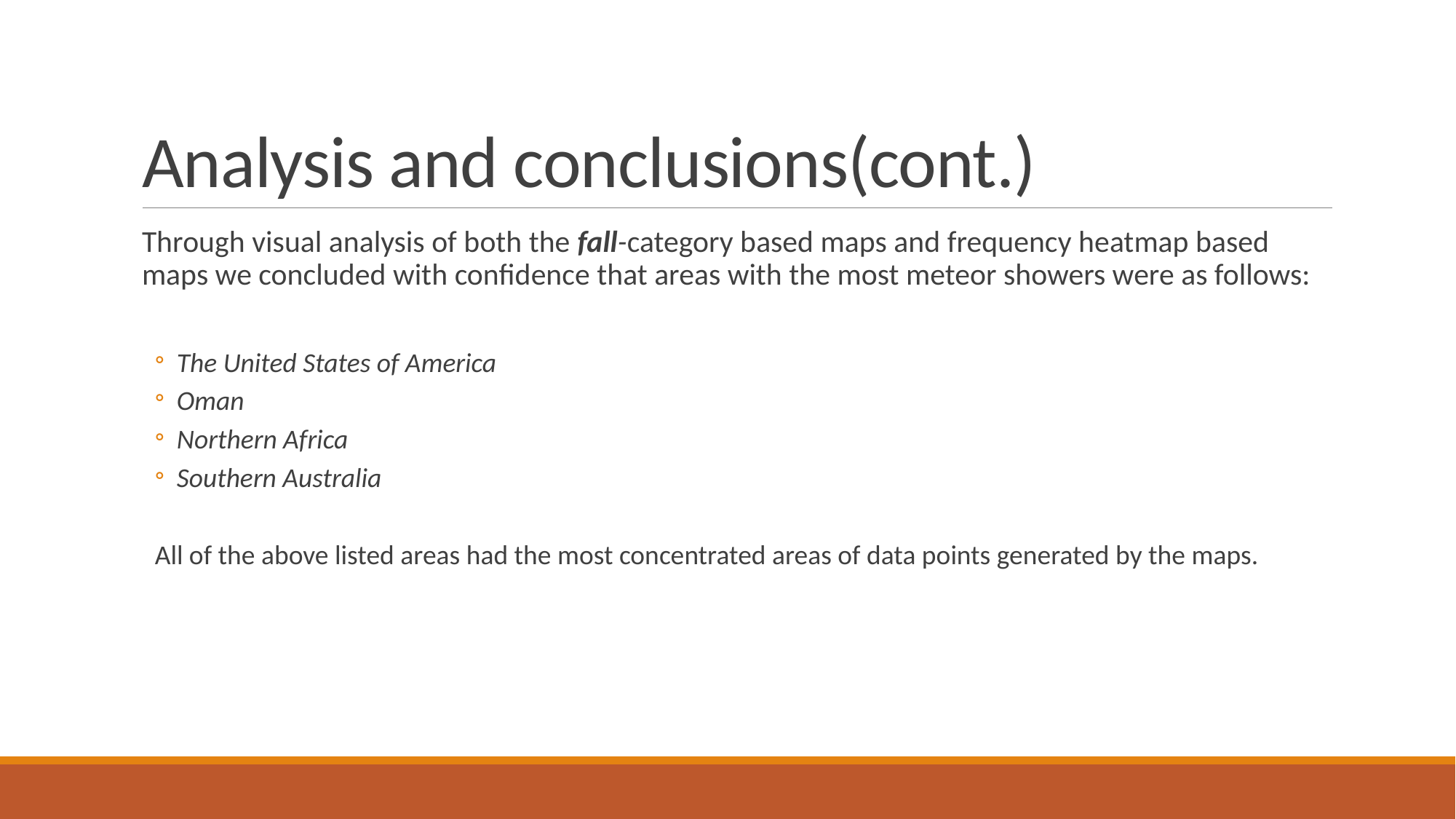

# Analysis and conclusions(cont.)
Through visual analysis of both the fall-category based maps and frequency heatmap based maps we concluded with confidence that areas with the most meteor showers were as follows:

The United States of America
Oman
Northern Africa
Southern Australia

All of the above listed areas had the most concentrated areas of data points generated by the maps.